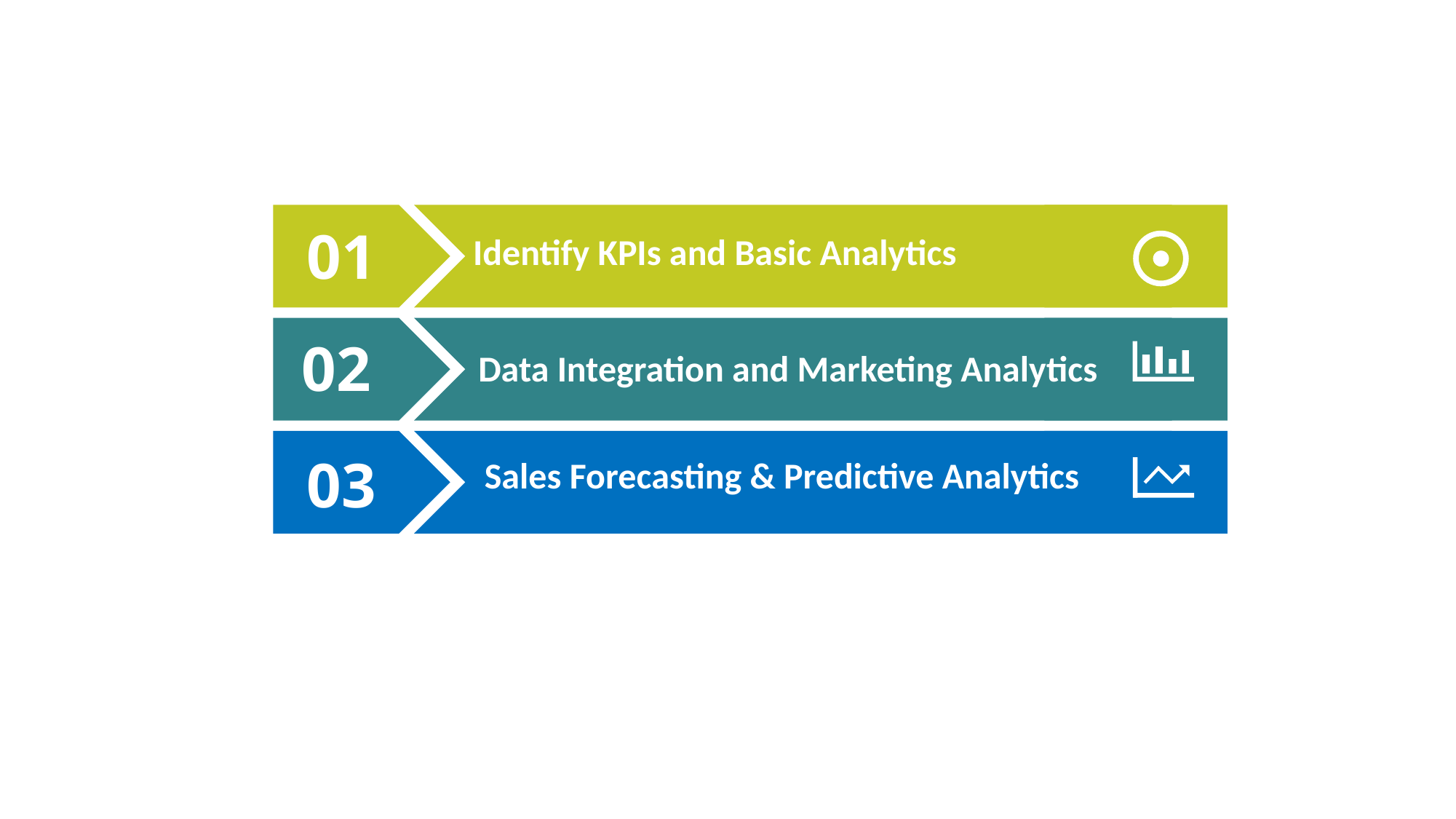

01
Identify KPIs and Basic Analytics

02
Data Integration and Marketing Analytics

03
Sales Forecasting & Predictive Analytics